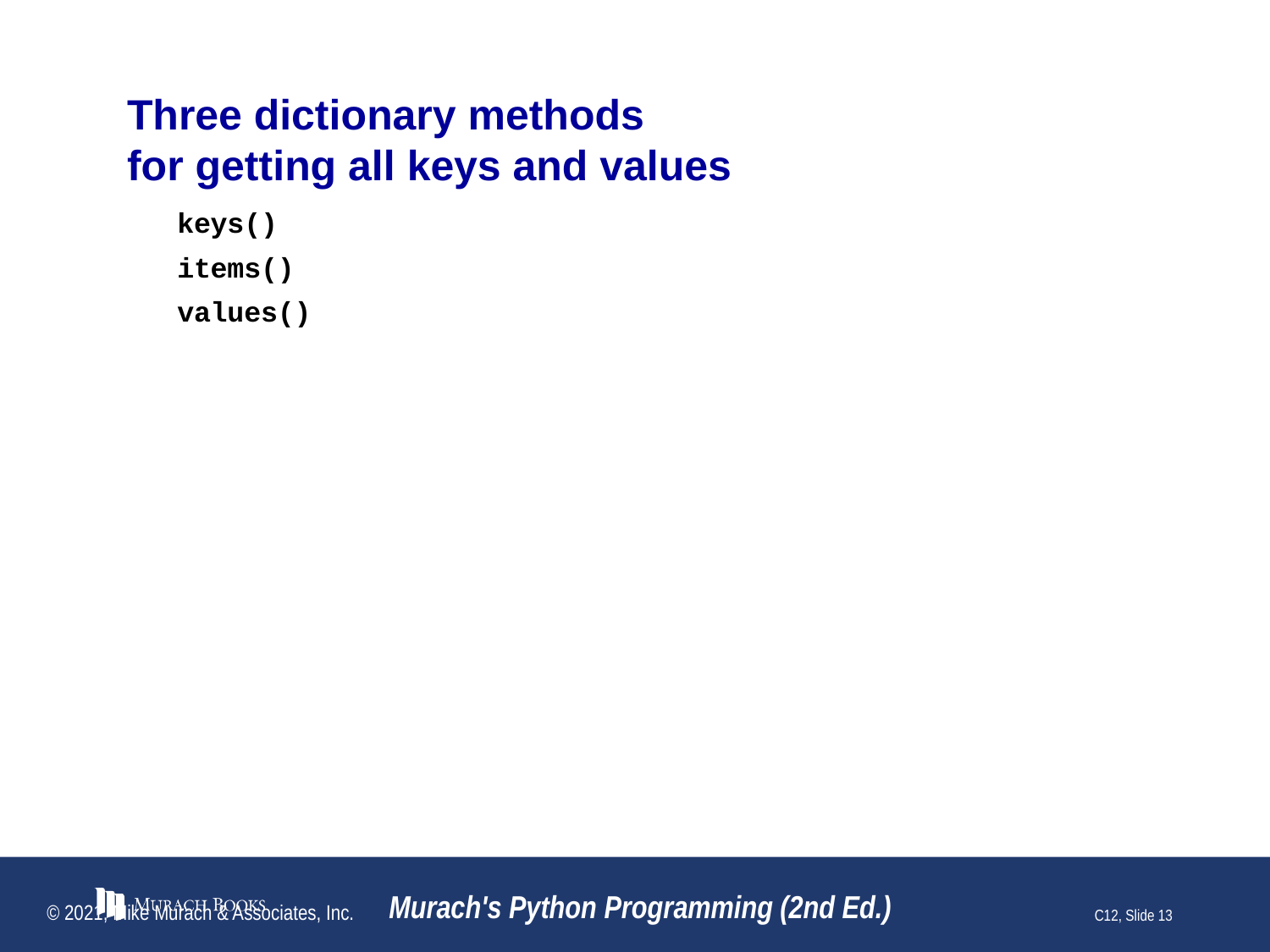

# Three dictionary methods for getting all keys and values
keys()
items()
values()

© 2021, Mike Murach & Associates, Inc.
Murach's Python Programming (2nd Ed.)

C12, Slide 13